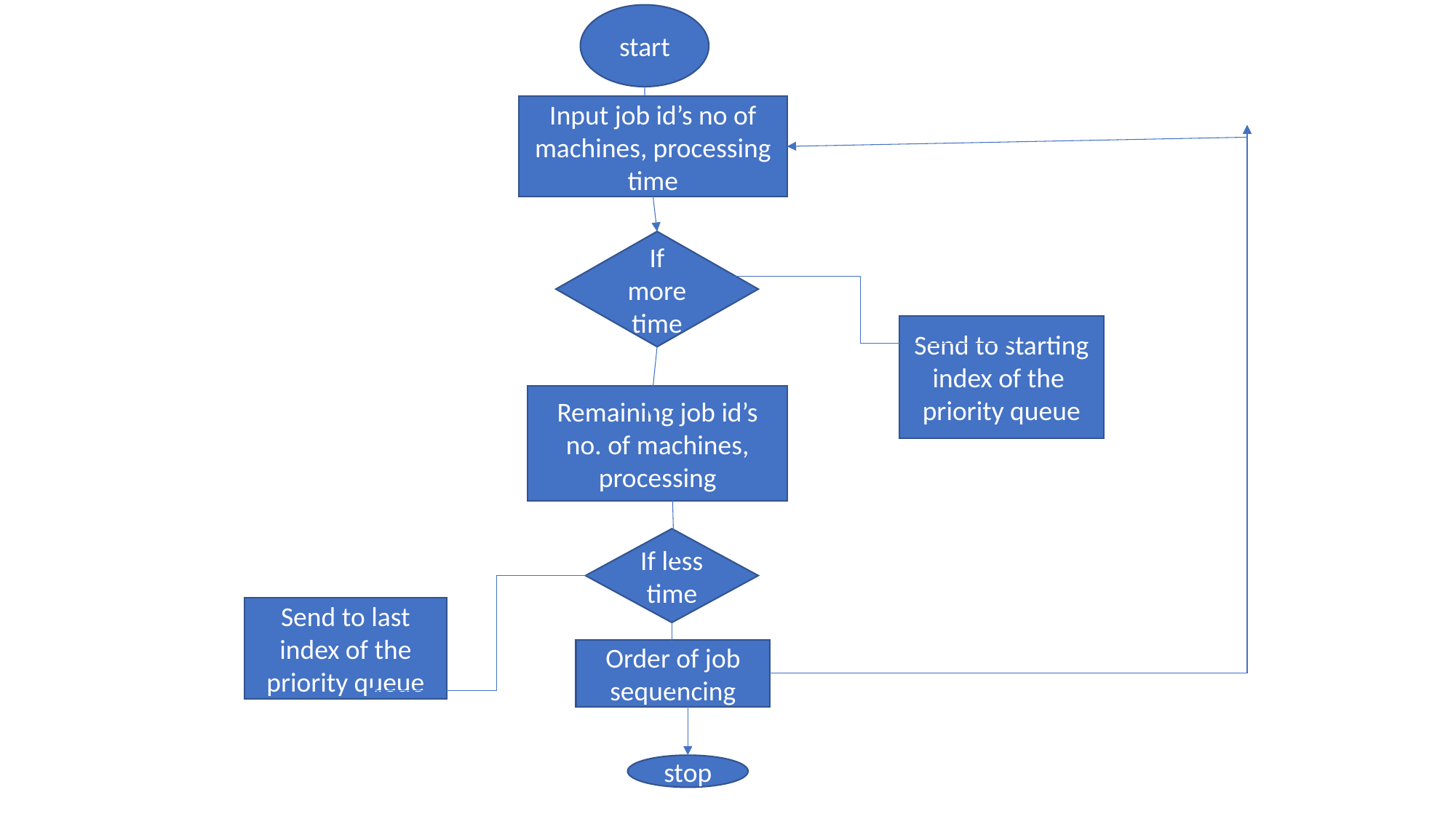

start
Input job id’s no of machines, processing time
If more time
Send to starting index of the  priority queue
Remaining job id’s no. of machines, processing
If less time
Send to last index of the priority queue
Order of job sequencing
stop